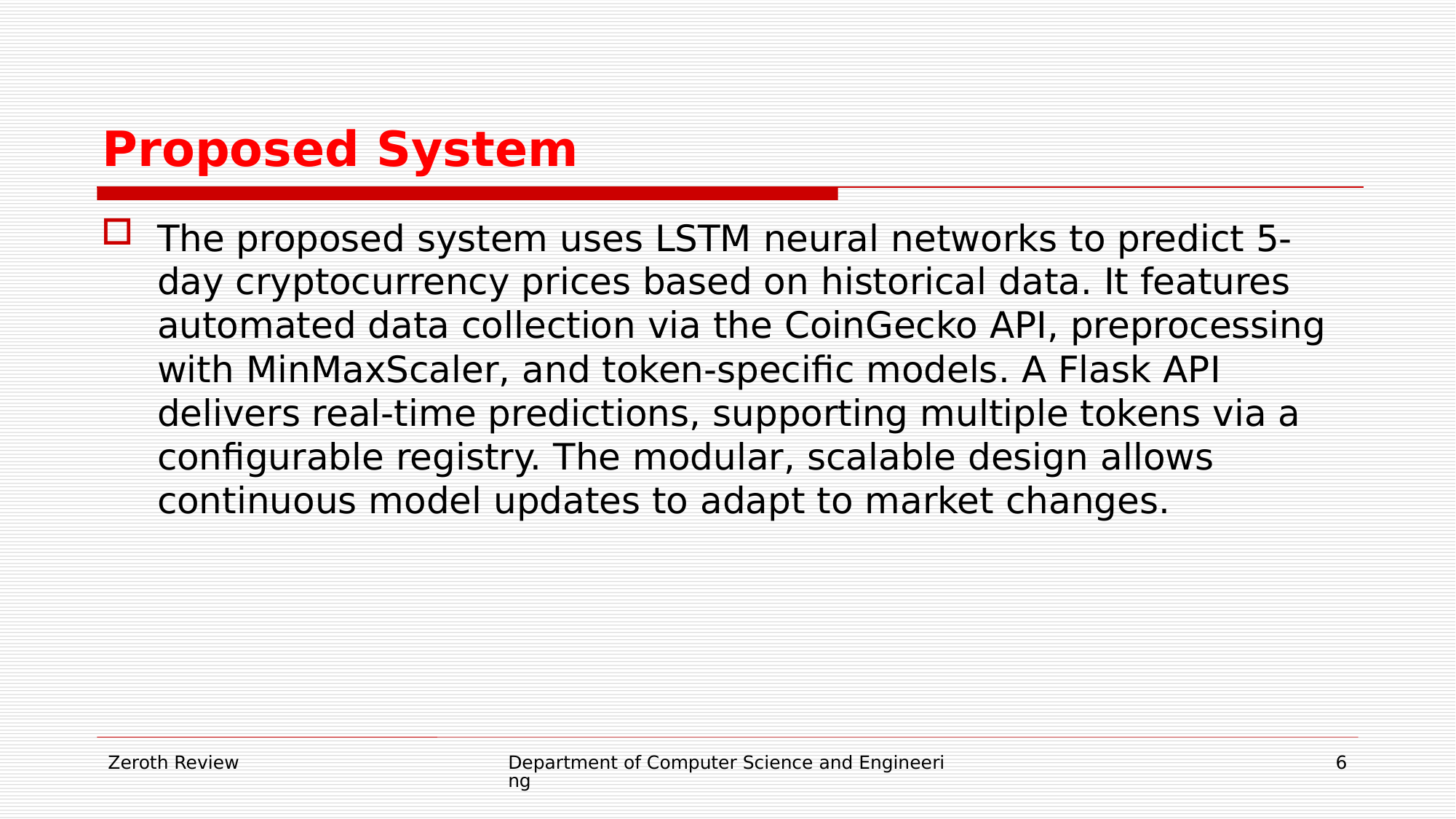

# Proposed System
The proposed system uses LSTM neural networks to predict 5-day cryptocurrency prices based on historical data. It features automated data collection via the CoinGecko API, preprocessing with MinMaxScaler, and token-specific models. A Flask API delivers real-time predictions, supporting multiple tokens via a configurable registry. The modular, scalable design allows continuous model updates to adapt to market changes.

Zeroth Review
Department of Computer Science and Engineering
6